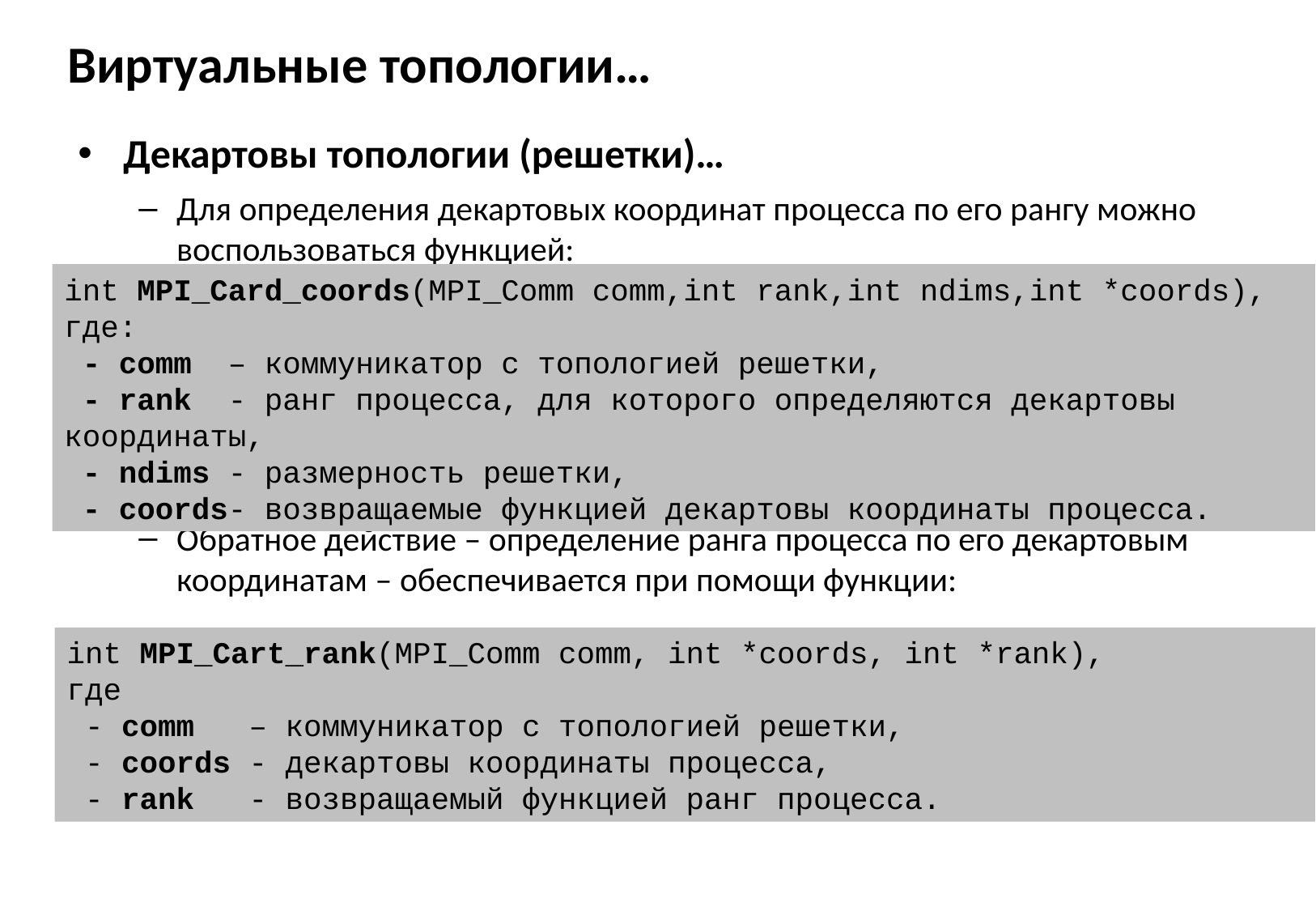

# Виртуальные топологии…
Декартовы топологии (решетки)…
Для определения декартовых координат процесса по его рангу можно воспользоваться функцией:

Обратное действие – определение ранга процесса по его декартовым координатам – обеспечивается при помощи функции:
int MPI_Card_coords(MPI_Comm comm,int rank,int ndims,int *coords),
где:
 - comm  – коммуникатор с топологией решетки,
 - rank  - ранг процесса, для которого определяются декартовы координаты,
 - ndims - размерность решетки,
 - coords- возвращаемые функцией декартовы координаты процесса.

int MPI_Cart_rank(MPI_Comm comm, int *coords, int *rank),
где
 - comm   – коммуникатор с топологией решетки,
 - coords - декартовы координаты процесса,
 - rank   - возвращаемый функцией ранг процесса.